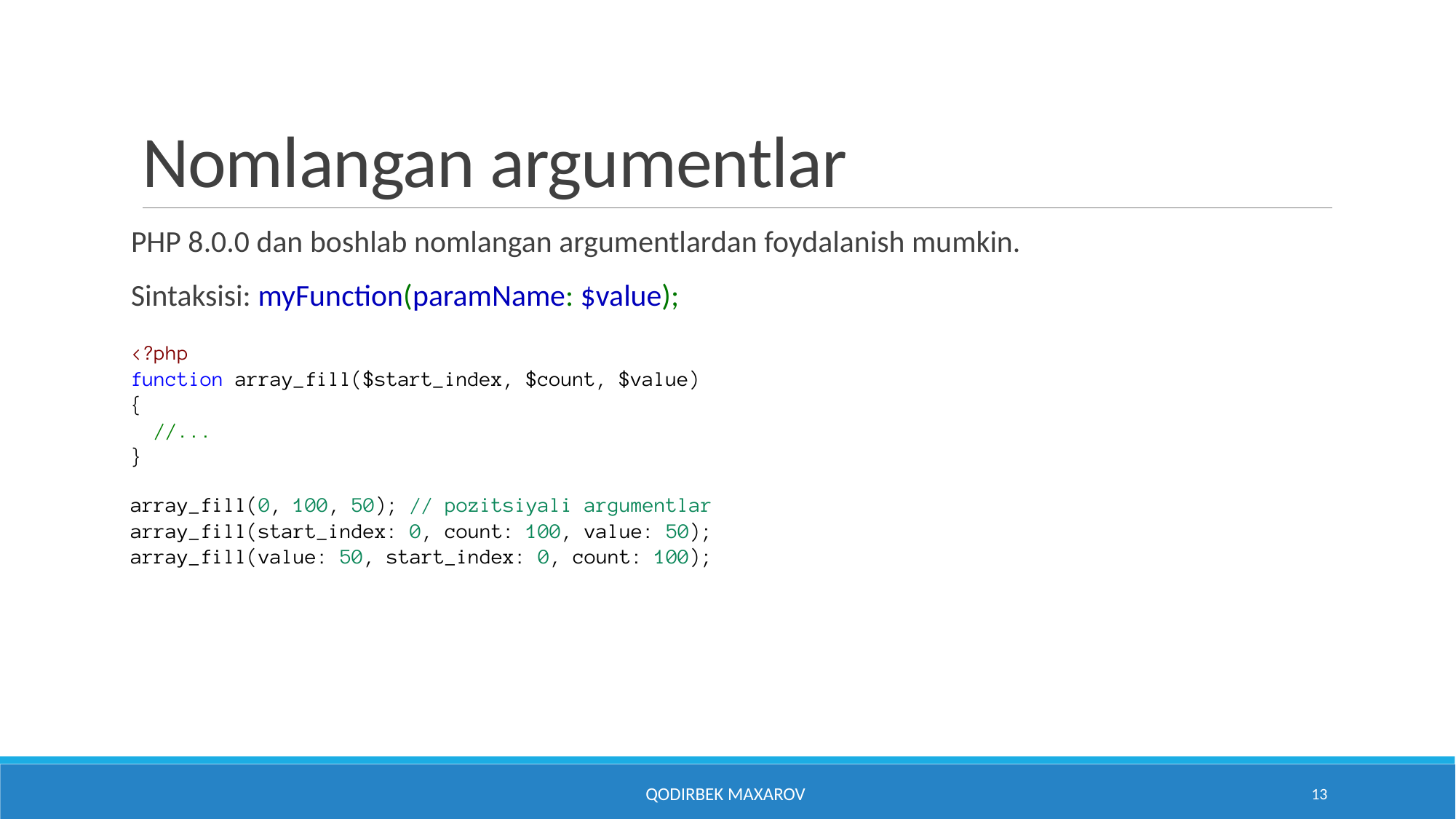

# Nomlangan argumentlar
PHP 8.0.0 dan boshlab nomlangan argumentlardan foydalanish mumkin.
Sintaksisi: myFunction(paramName: $value);

<?php
function array_fill($start_index, $count, $value)
{
  //...
}
array_fill(0, 100, 50); // pozitsiyali argumentlar
array_fill(start_index: 0, count: 100, value: 50);
array_fill(value: 50, start_index: 0, count: 100);
Qodirbek Maxarov
13